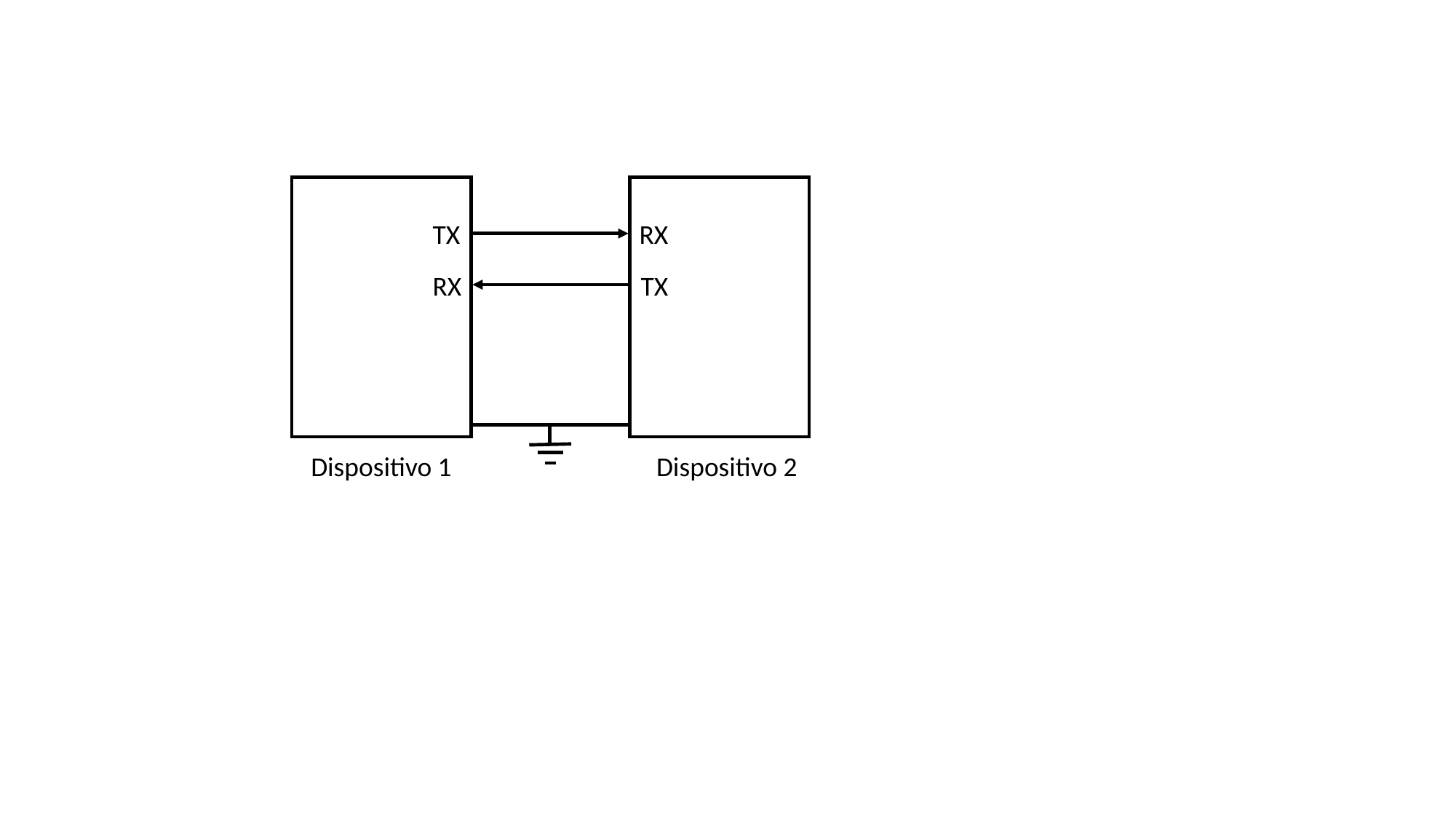

TX
RX
RX
TX
Dispositivo 1
Dispositivo 2